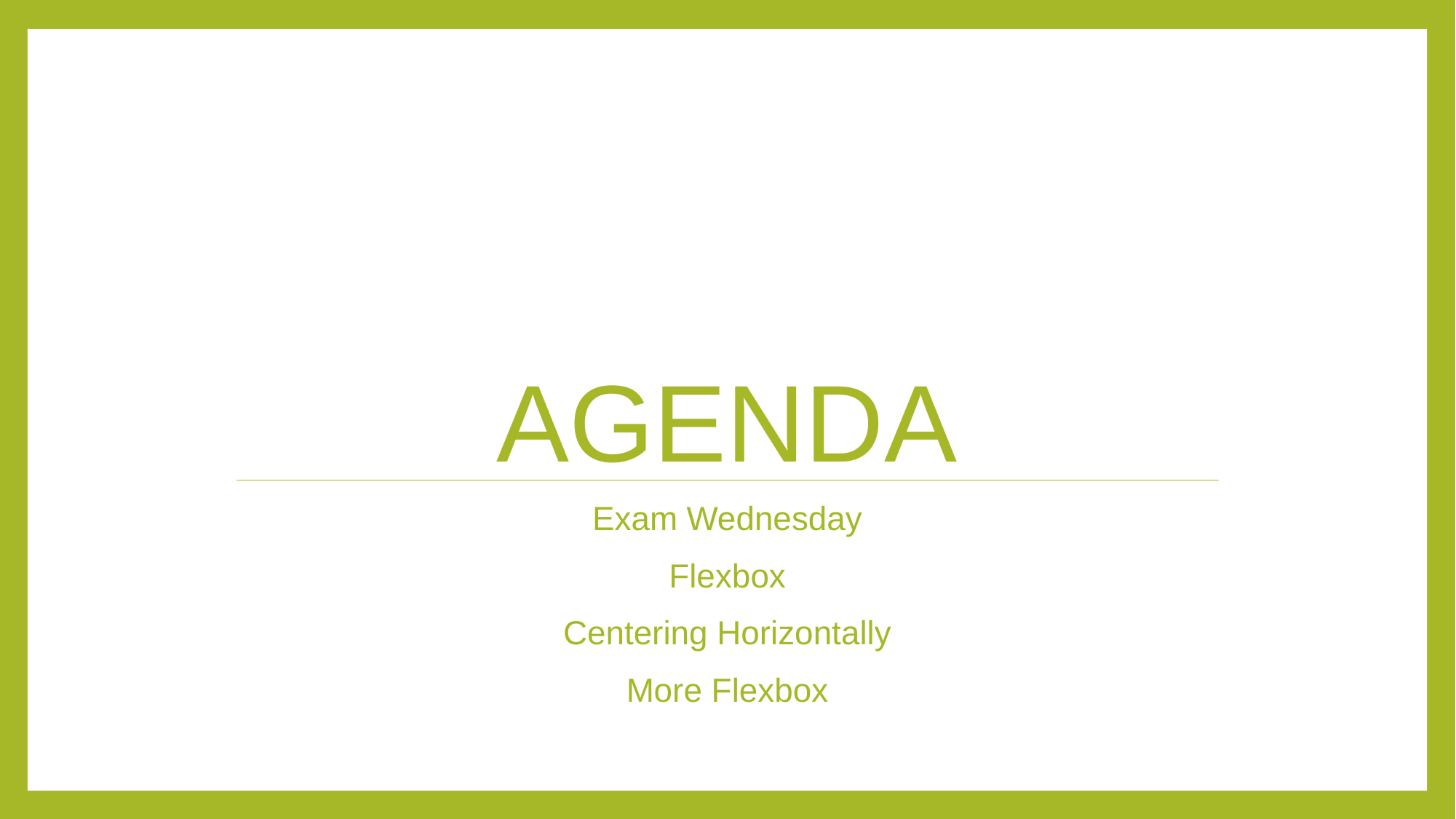

# Agenda
Exam Wednesday
Flexbox
Centering Horizontally
More Flexbox